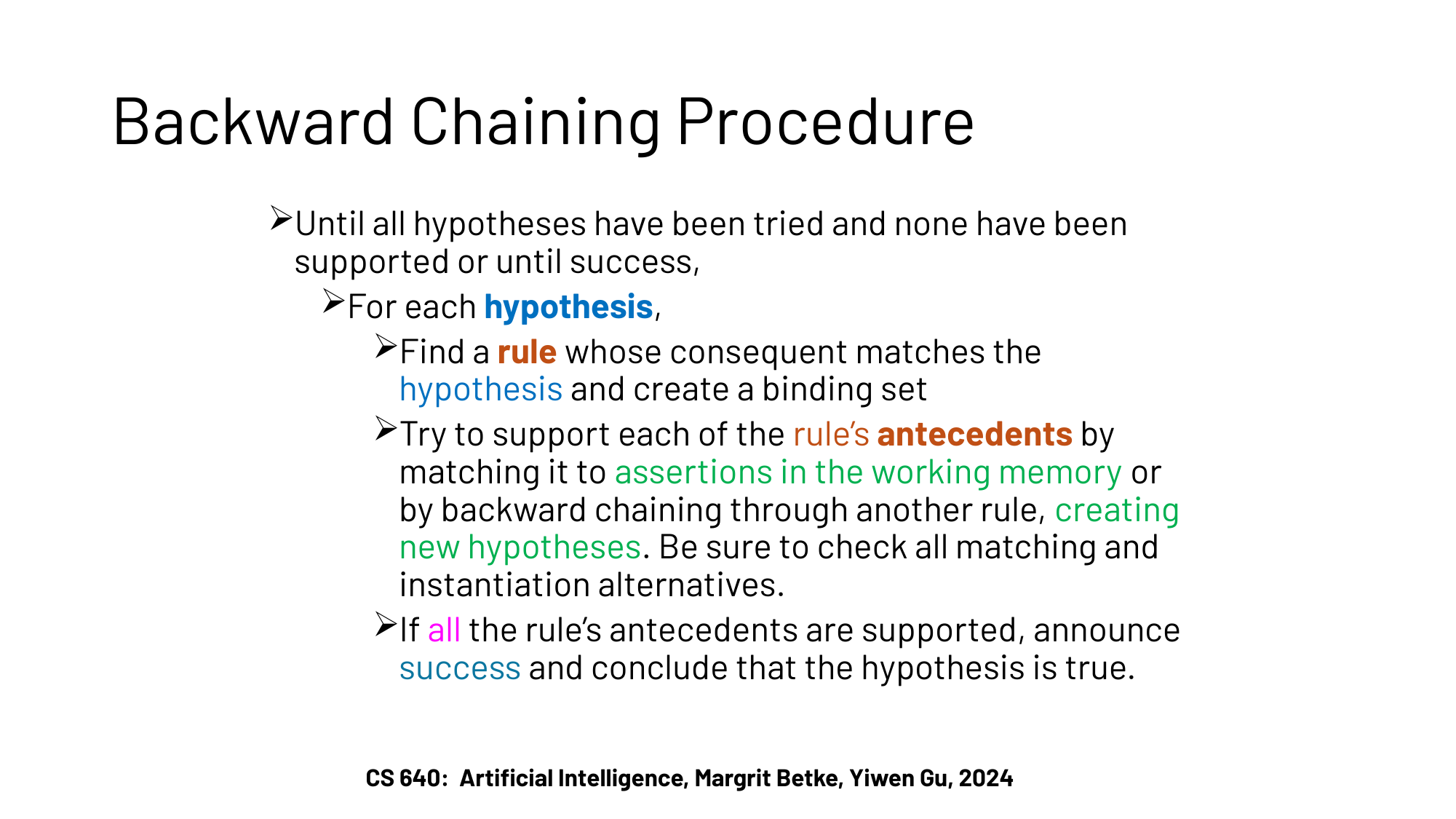

# Backward Chaining Procedure
Until all hypotheses have been tried and none have been supported or until success,
For each hypothesis,
Find a rule whose consequent matches the hypothesis and create a binding set
Try to support each of the rule’s antecedents by matching it to assertions in the working memory or by backward chaining through another rule, creating new hypotheses. Be sure to check all matching and instantiation alternatives.
If all the rule’s antecedents are supported, announce success and conclude that the hypothesis is true.

CS 640:  Artificial Intelligence, Margrit Betke, Yiwen Gu, 2024